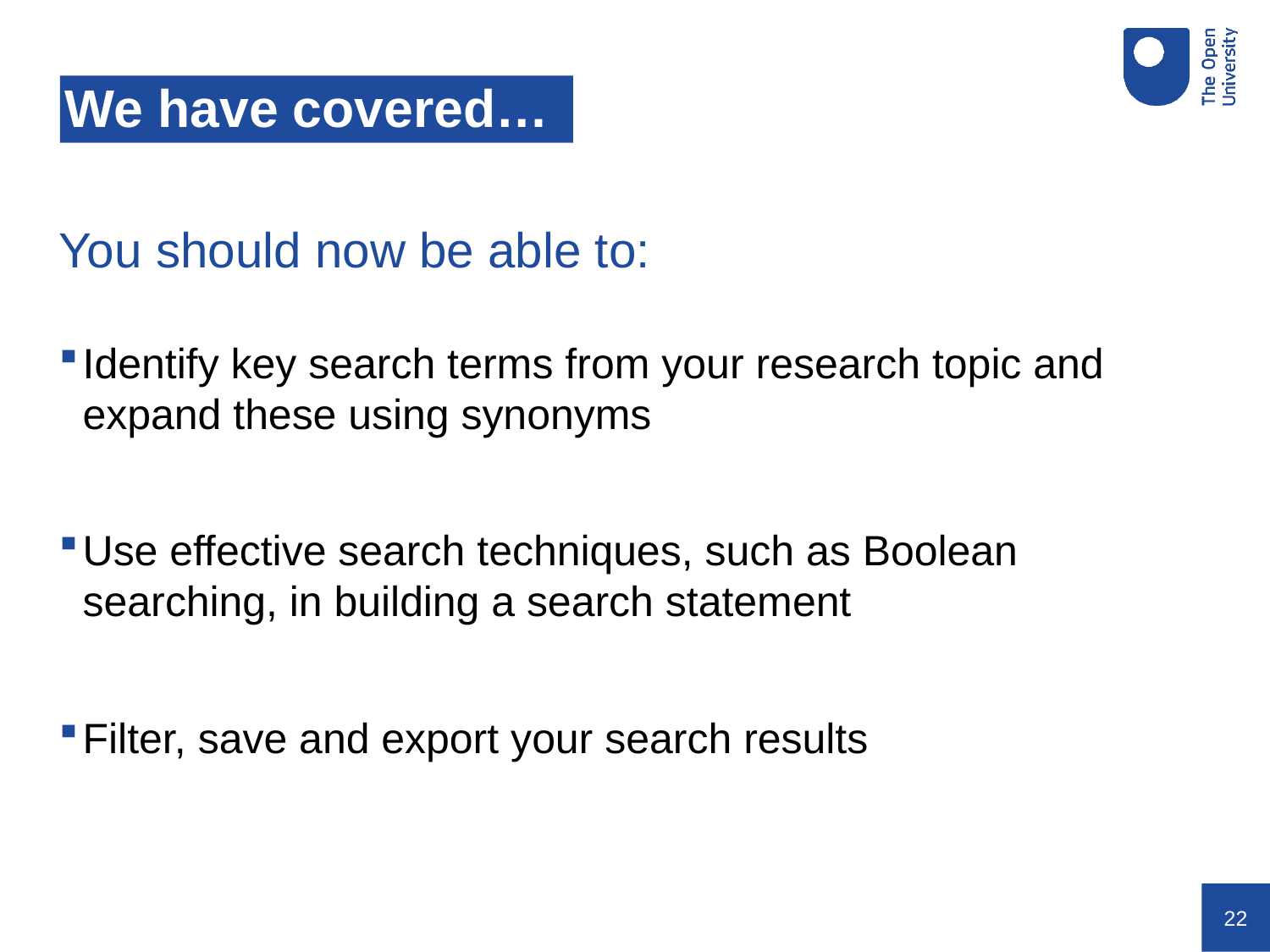

# We have covered…
You should now be able to:

Identify key search terms from your research topic and expand these using synonyms

Use effective search techniques, such as Boolean searching, in building a search statement

Filter, save and export your search results